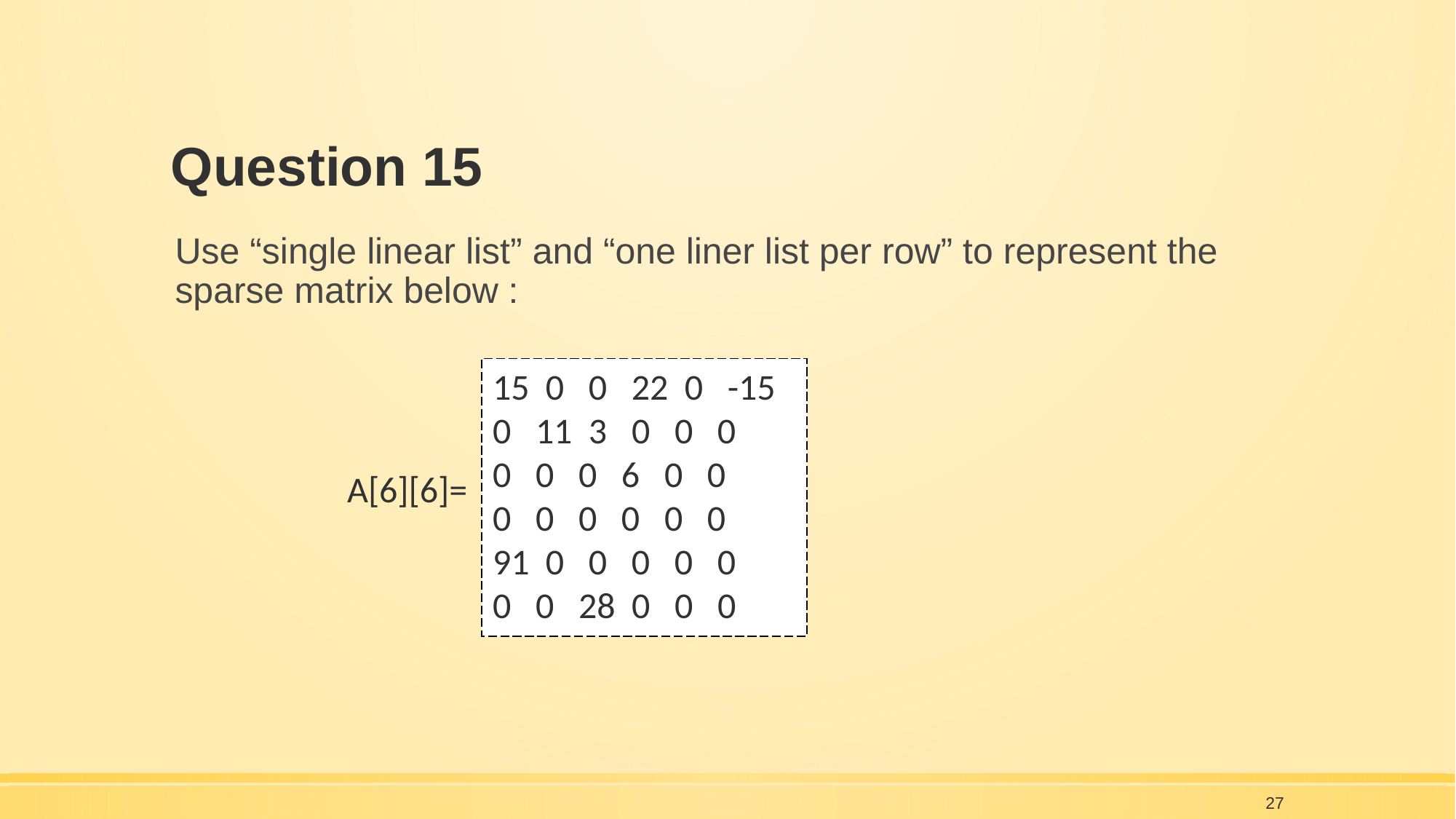

# Question 15
Use “single linear list” and “one liner list per row” to represent the sparse matrix below :
15  0   0   22  0   -15
0   11  3   0   0   0
0   0   0   6   0   0
0   0   0   0   0   0
91  0   0   0   0   0
0   0   28  0   0   0
A[6][6]=
27